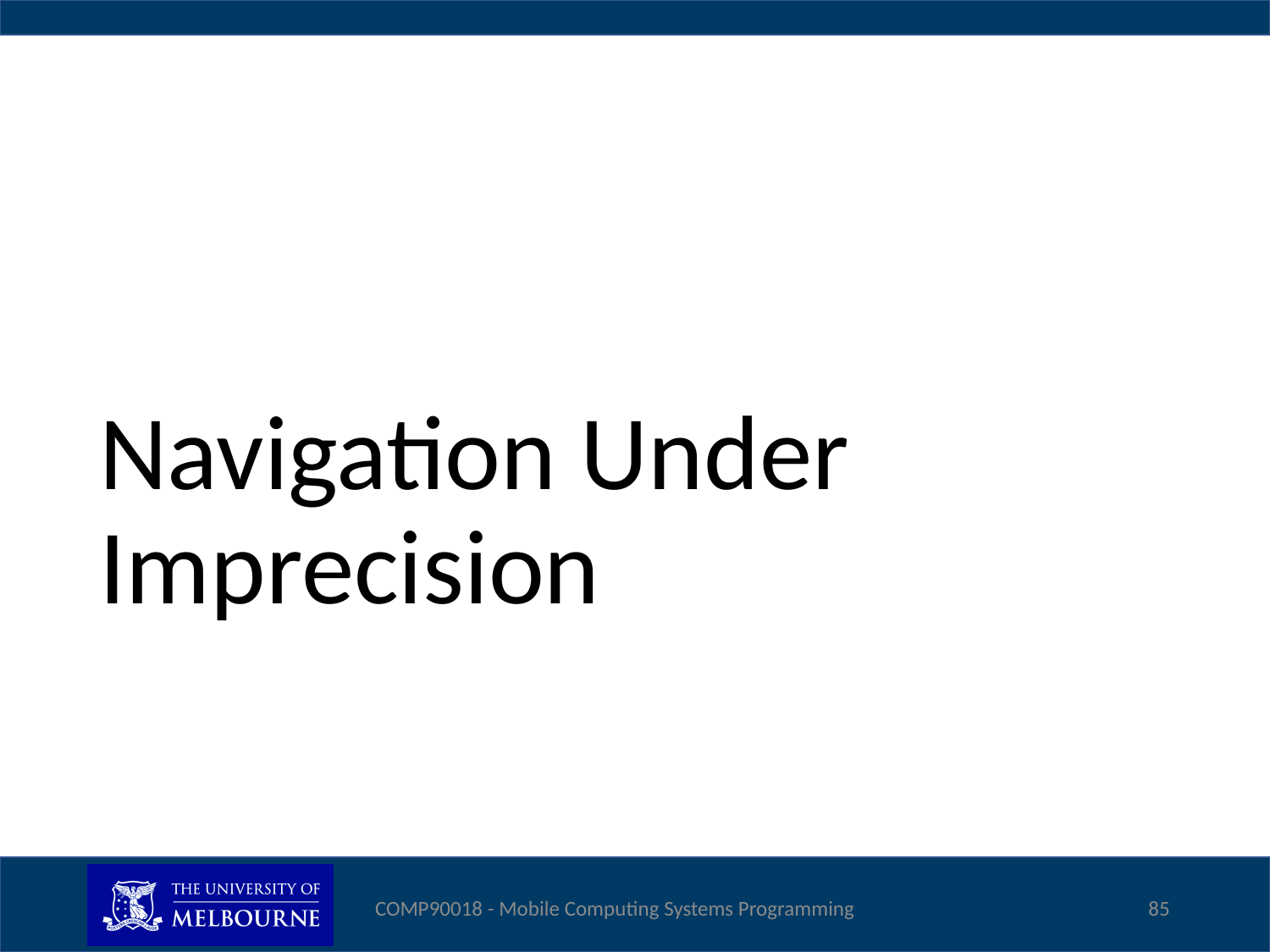

# Navigation Under Imprecision

COMP90018 - Mobile Computing Systems Programming
85